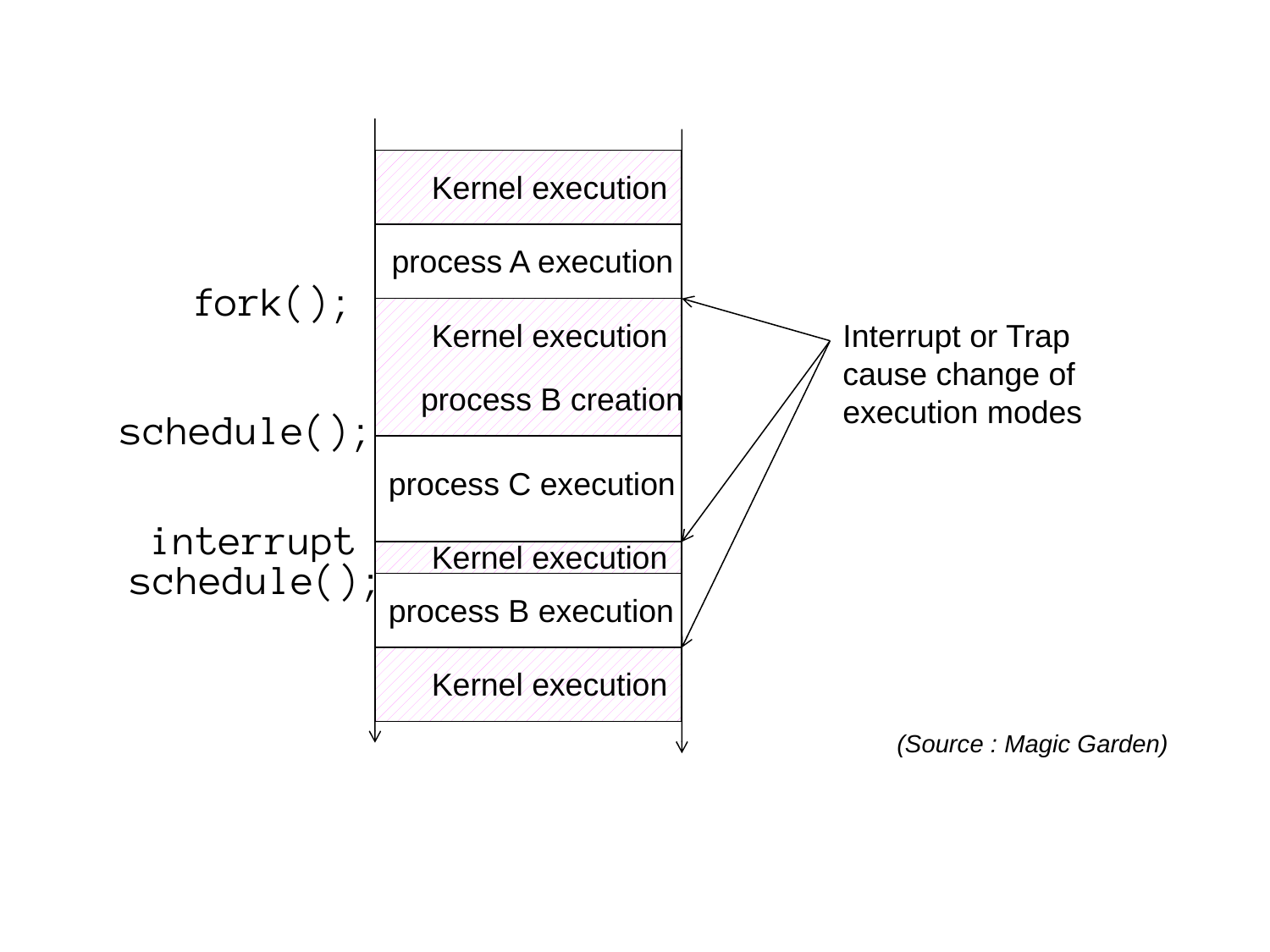

Kernel execution

process A execution
fork();

  Kernel execution
Interrupt or Trap cause change of execution modes

  process B creation
schedule();

process C execution
interrupt
  Kernel execution

schedule();

process B execution

  Kernel execution
(Source : Magic Garden)